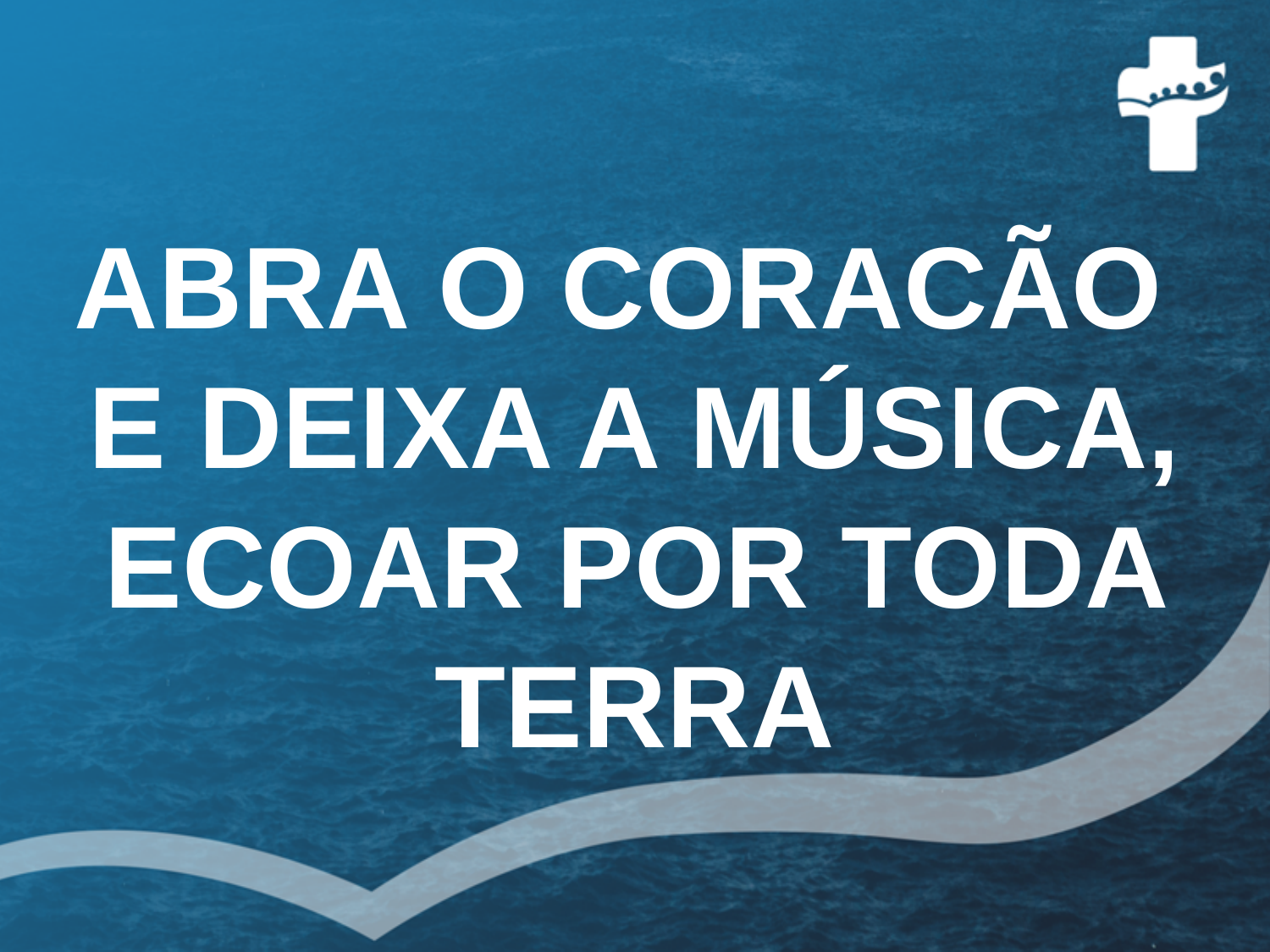

ABRA O CORACÃO
E DEIXA A MÚSICA,
ECOAR POR TODA TERRA